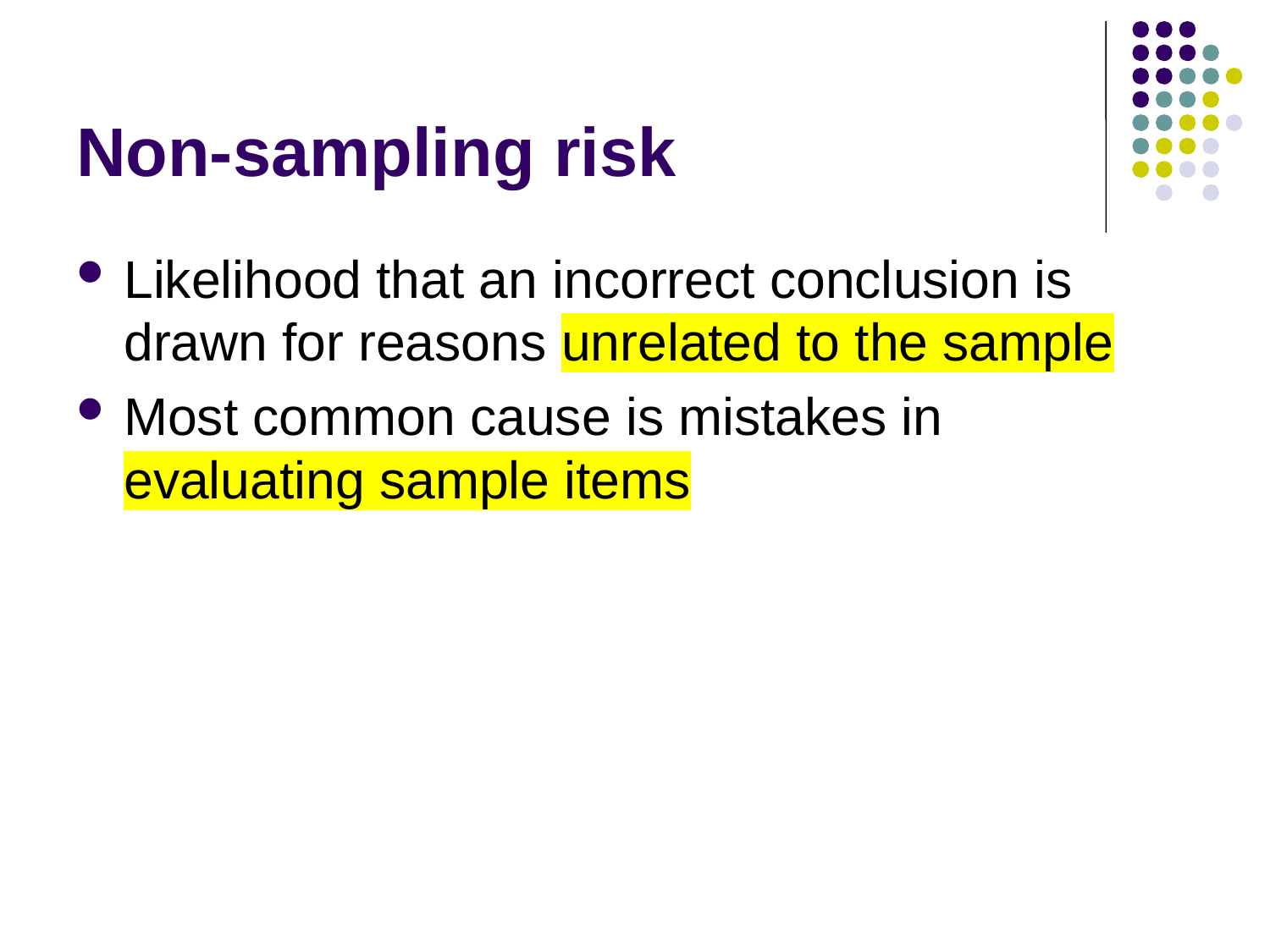

# Non-sampling risk
Likelihood that an incorrect conclusion is drawn for reasons unrelated to the sample
Most common cause is mistakes in evaluating sample items